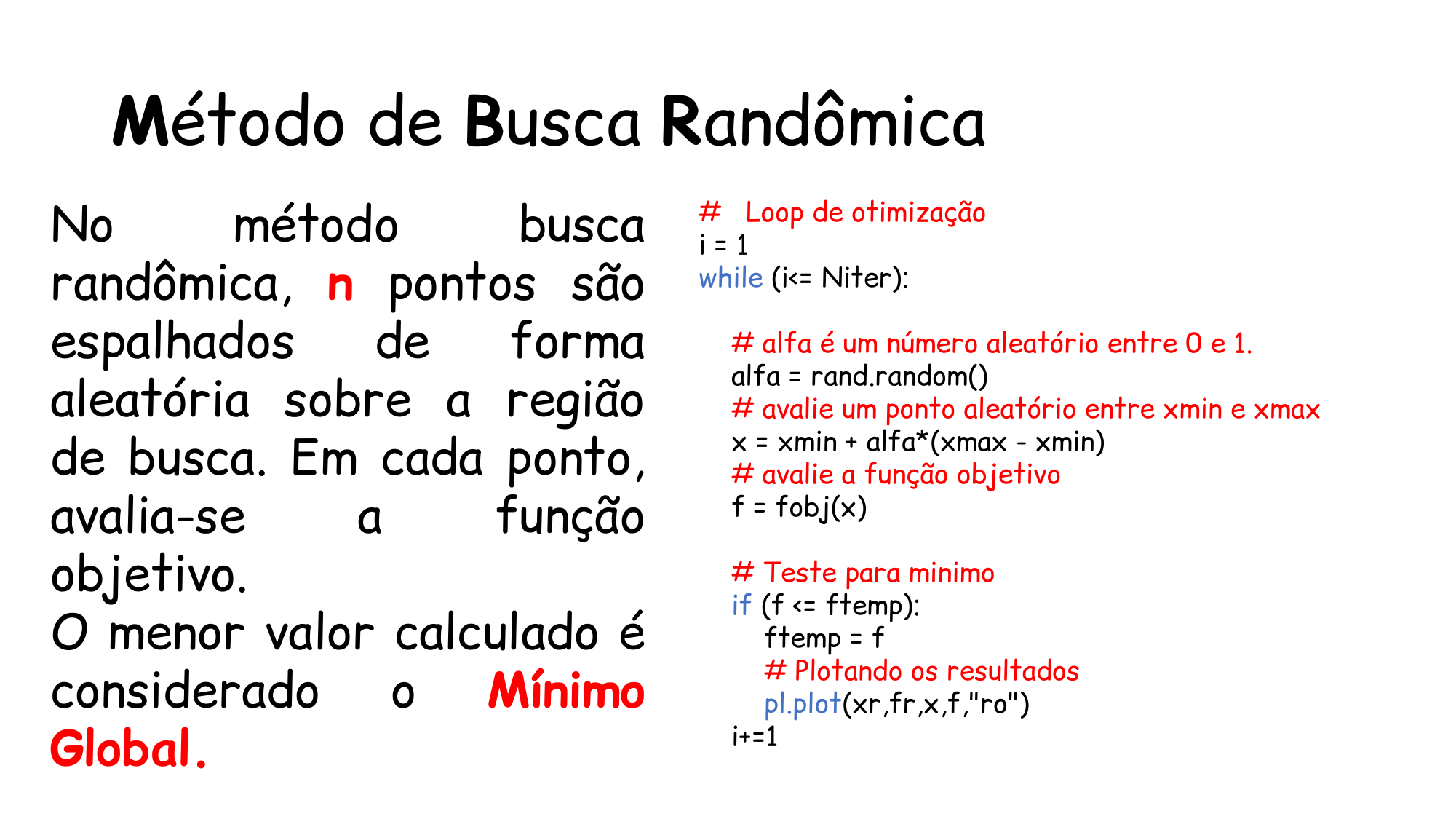

# Método de Busca Randômica
No método busca randômica, n pontos são espalhados de forma aleatória sobre a região de busca. Em cada ponto, avalia-se a função objetivo.
O menor valor calculado é considerado o Mínimo Global.
#   Loop de otimização
i = 1
while (i<= Niter):

    # alfa é um número aleatório entre 0 e 1.
    alfa = rand.random()
    # avalie um ponto aleatório entre xmin e xmax
    x = xmin + alfa*(xmax - xmin)
    # avalie a função objetivo
    f = fobj(x)

    # Teste para minimo
    if (f <= ftemp):
        ftemp = f
        # Plotando os resultados
        pl.plot(xr,fr,x,f,"ro")
    i+=1